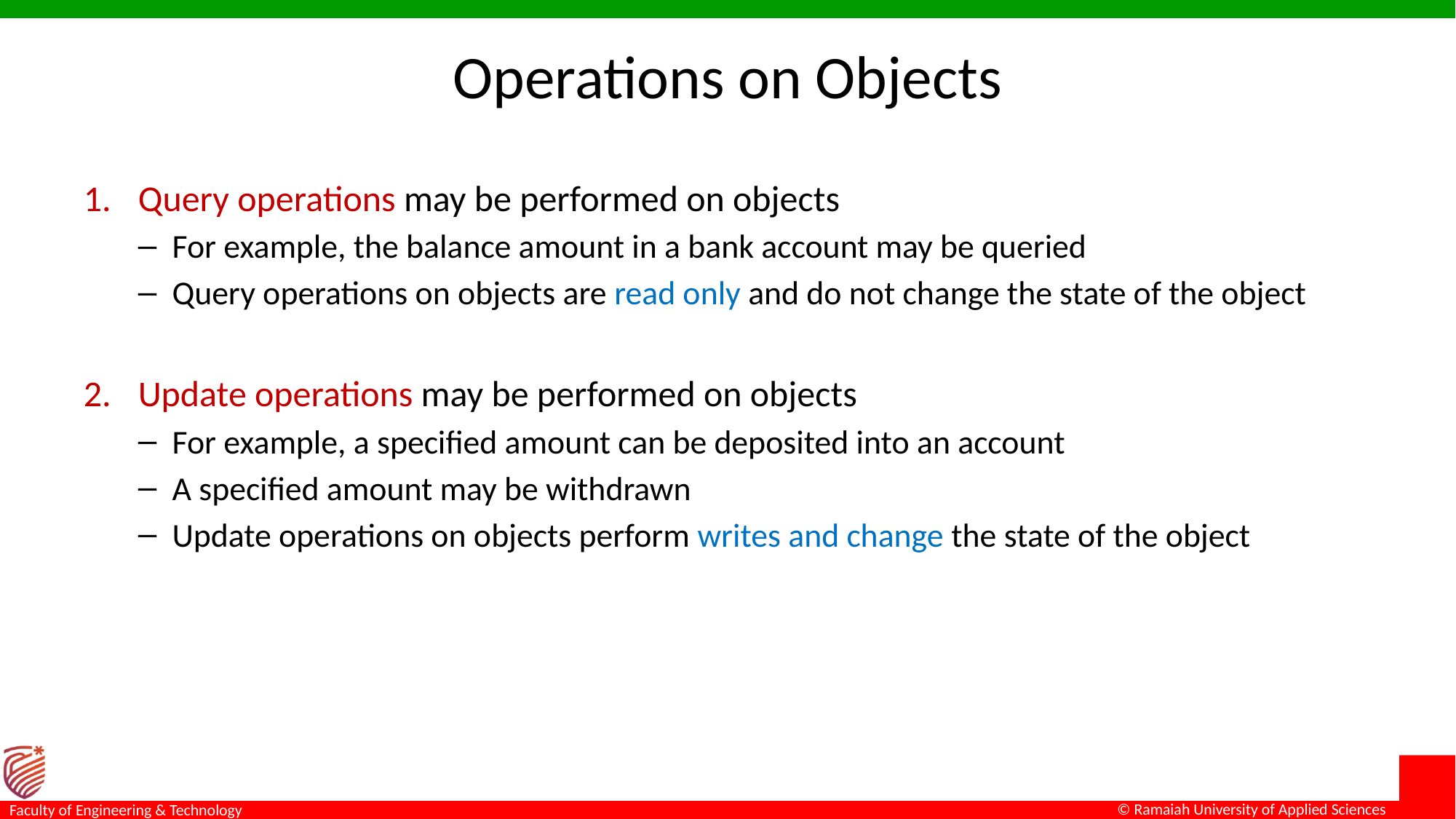

# Operations on Objects
Query operations may be performed on objects
For example, the balance amount in a bank account may be queried
Query operations on objects are read only and do not change the state of the object

Update operations may be performed on objects
For example, a specified amount can be deposited into an account
A specified amount may be withdrawn
Update operations on objects perform writes and change the state of the object